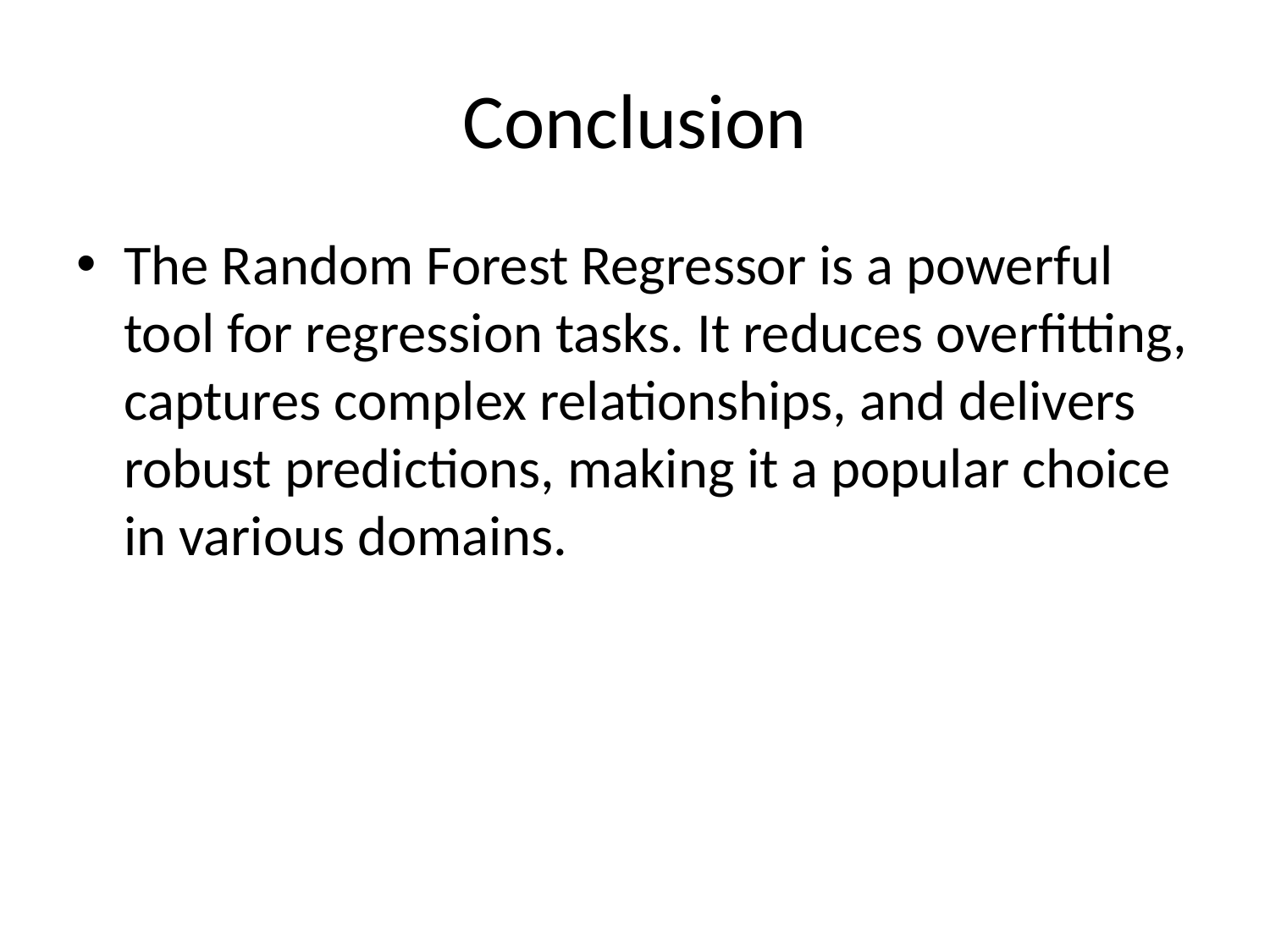

# Conclusion
The Random Forest Regressor is a powerful tool for regression tasks. It reduces overfitting, captures complex relationships, and delivers robust predictions, making it a popular choice in various domains.